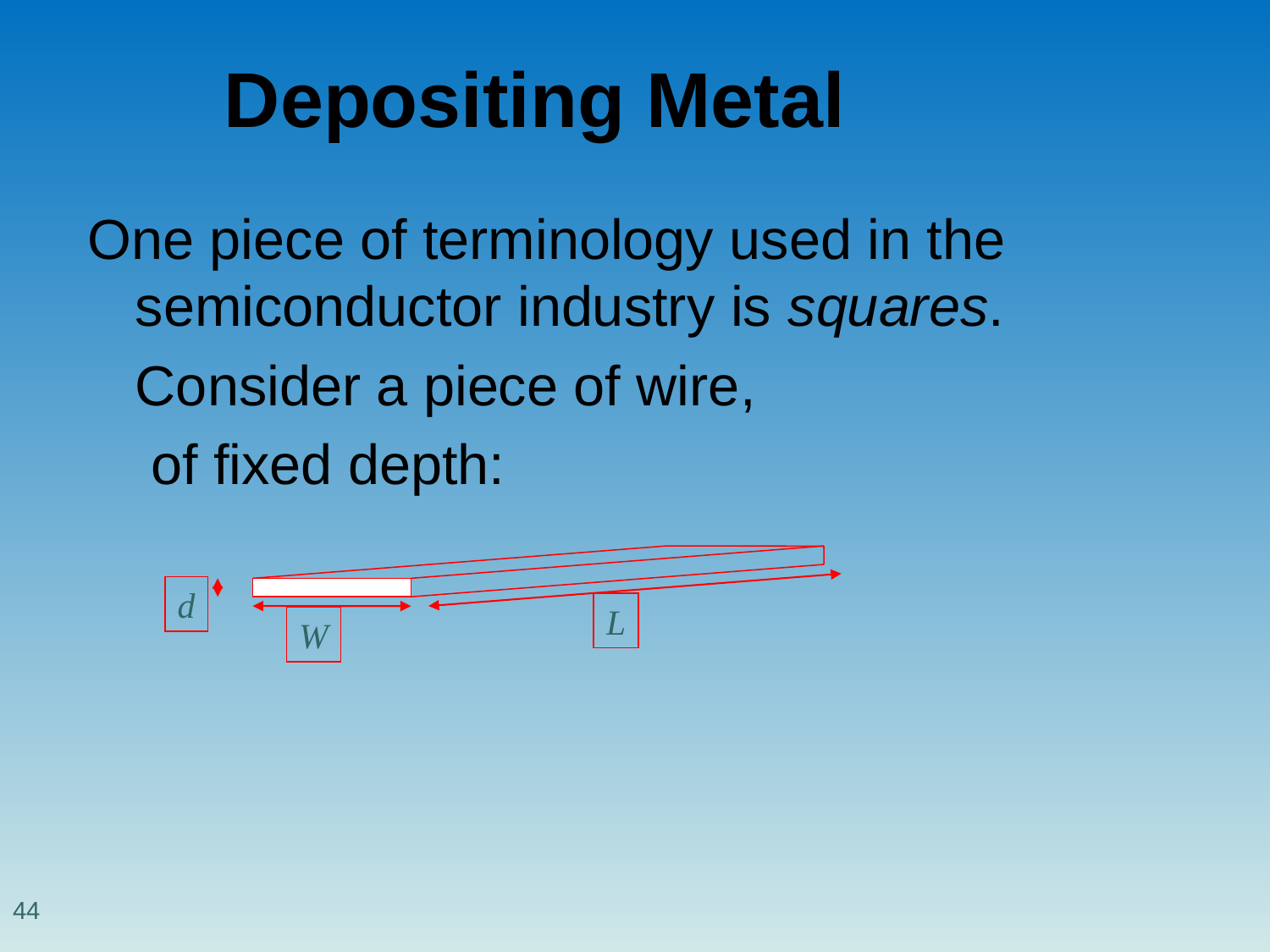

# Depositing Metal
One piece of terminology used in the semiconductor industry is squares.
	Consider a piece of wire,
	 of fixed depth:

d

L

W
44